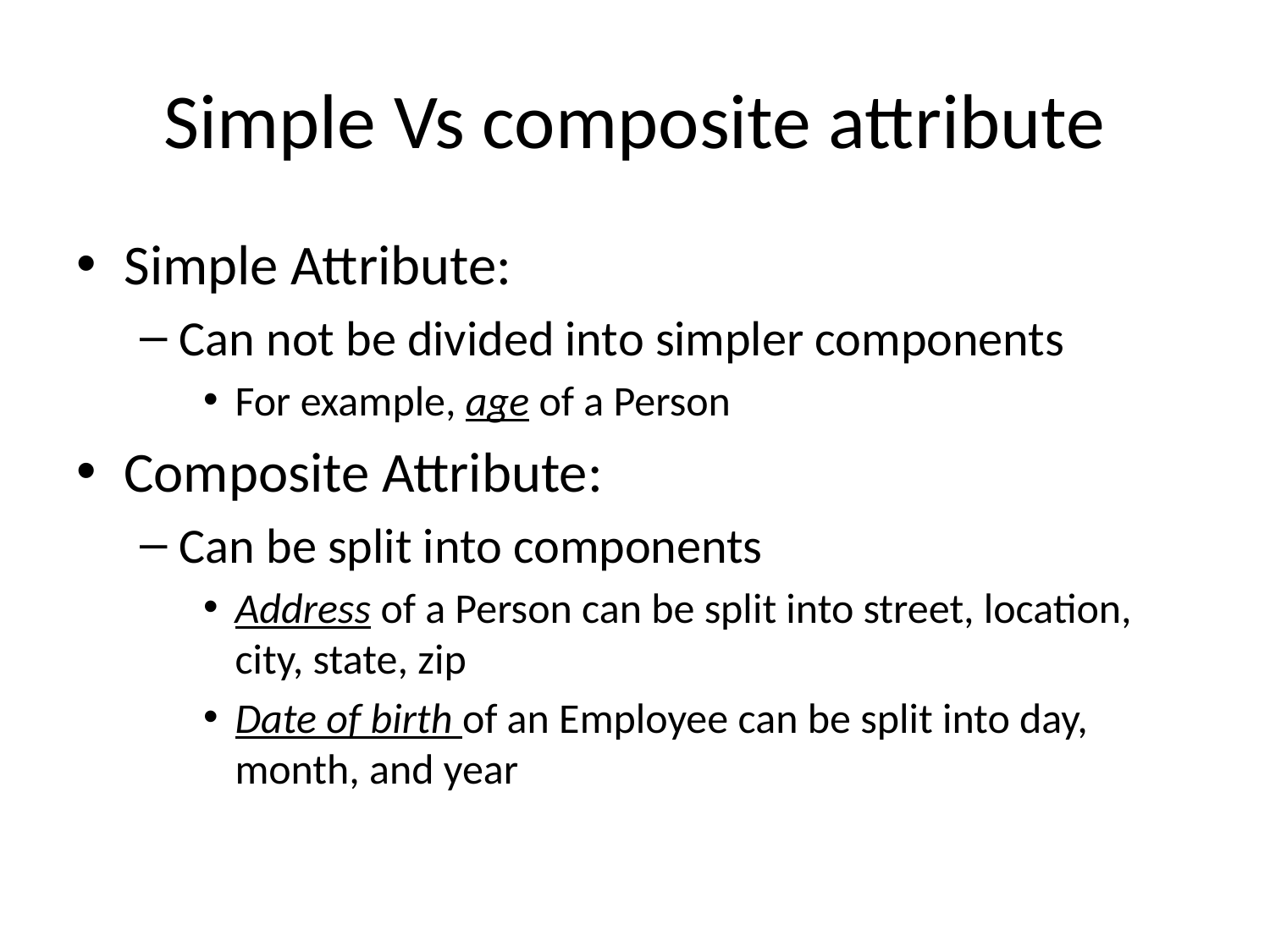

# Simple Vs composite attribute
Simple Attribute:
Can not be divided into simpler components
For example, age of a Person
Composite Attribute:
Can be split into components
Address of a Person can be split into street, location, city, state, zip
Date of birth of an Employee can be split into day, month, and year